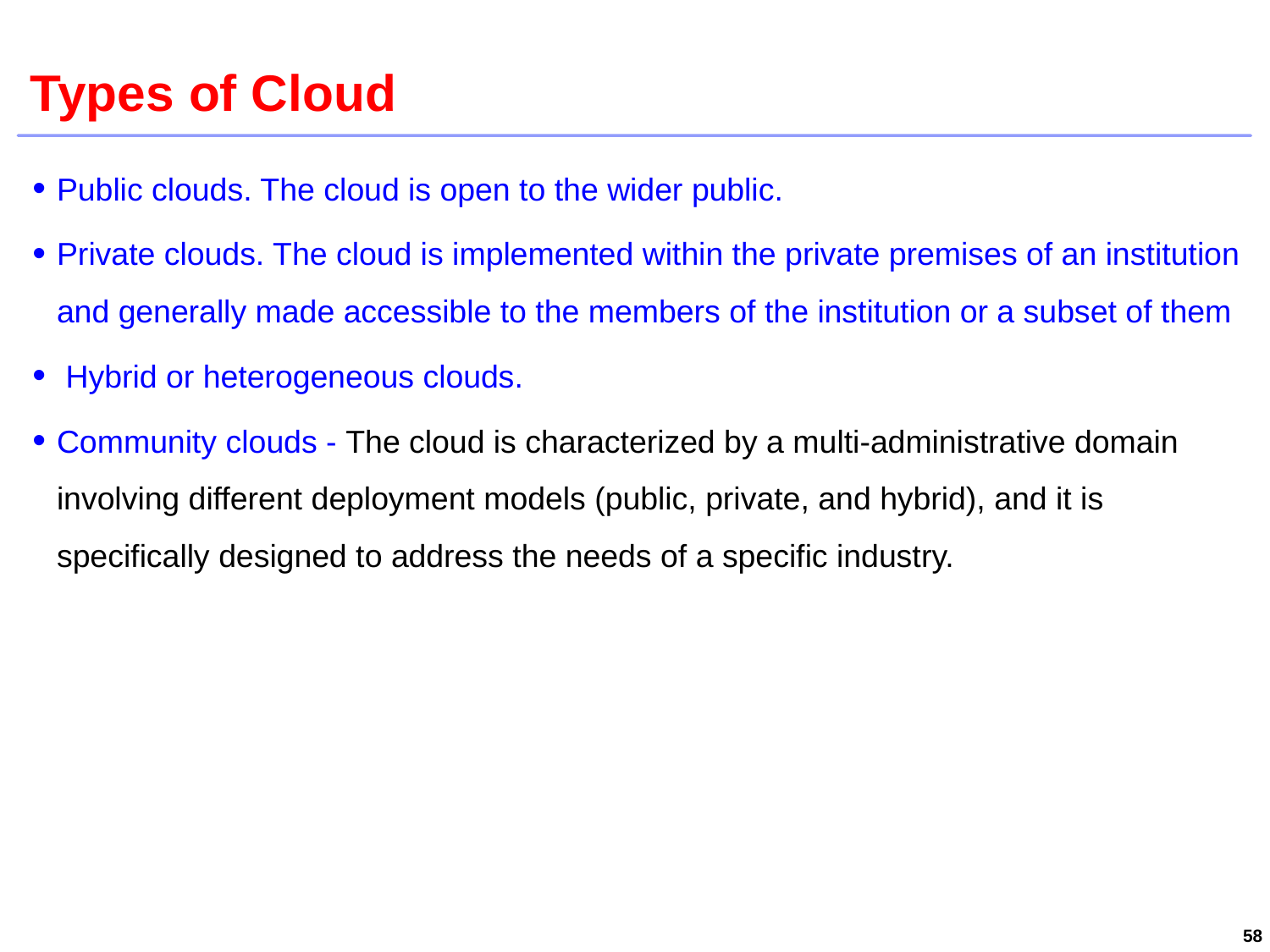

# Types of Cloud
Public clouds. The cloud is open to the wider public.
Private clouds. The cloud is implemented within the private premises of an institution  and generally made accessible to the members of the institution or a subset of them
 Hybrid or heterogeneous clouds.
Community clouds - The cloud is characterized by a multi-administrative domain involving different deployment models (public, private, and hybrid), and it is specifically designed to address the needs of a specific industry.

58